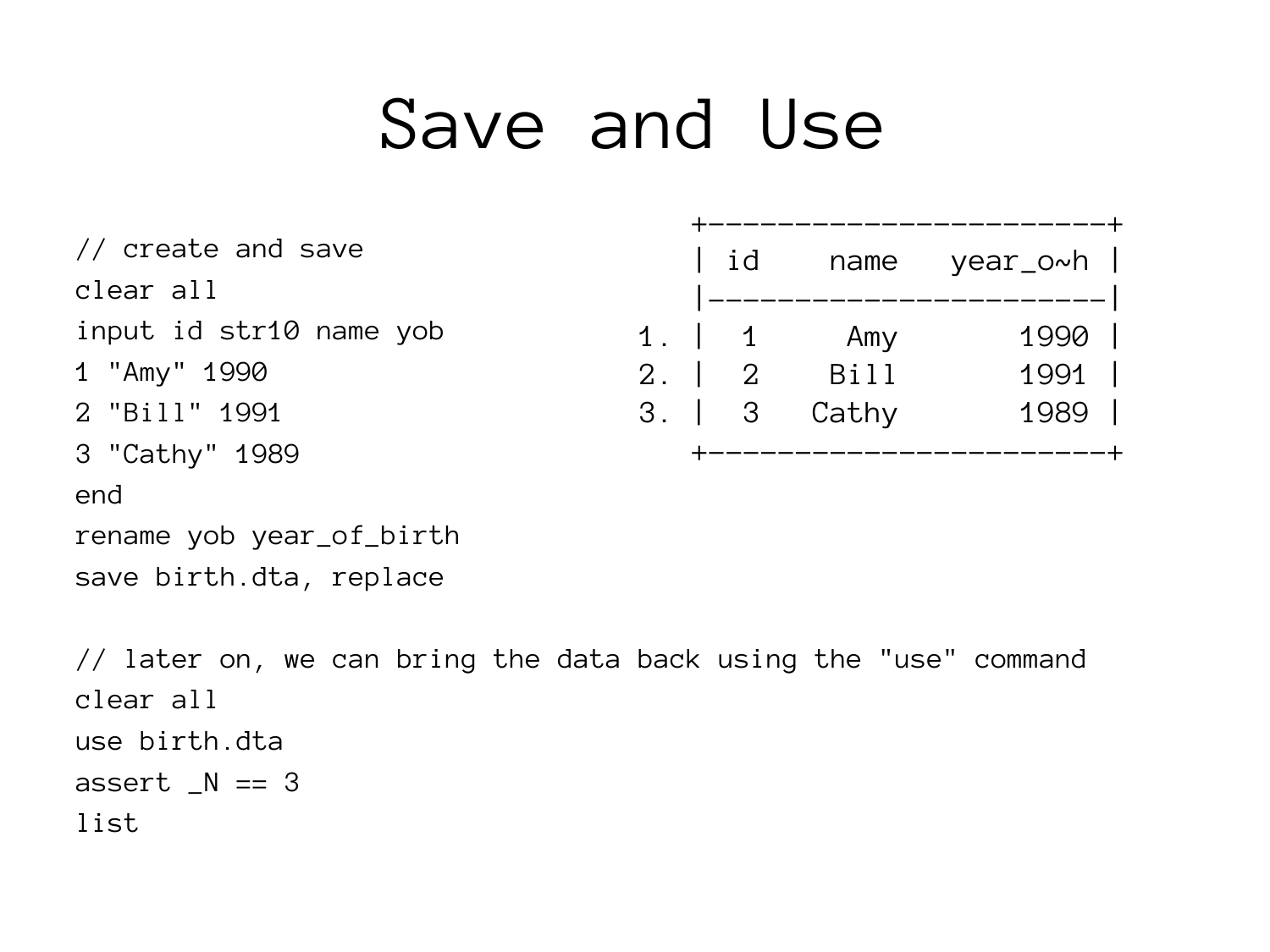

# Save and Use
     +-----------------------+
     | id    name   year_o~h |
     |-----------------------|
  1. |  1     Amy       1990 |
  2. |  2    Bill       1991 |
  3. |  3   Cathy       1989 |
     +-----------------------+
// create and save
clear all
input id str10 name yob
1 "Amy" 1990
2 "Bill" 1991
3 "Cathy" 1989
end
rename yob year_of_birth
save birth.dta, replace

// later on, we can bring the data back using the "use" command
clear all
use birth.dta
assert _N == 3
list